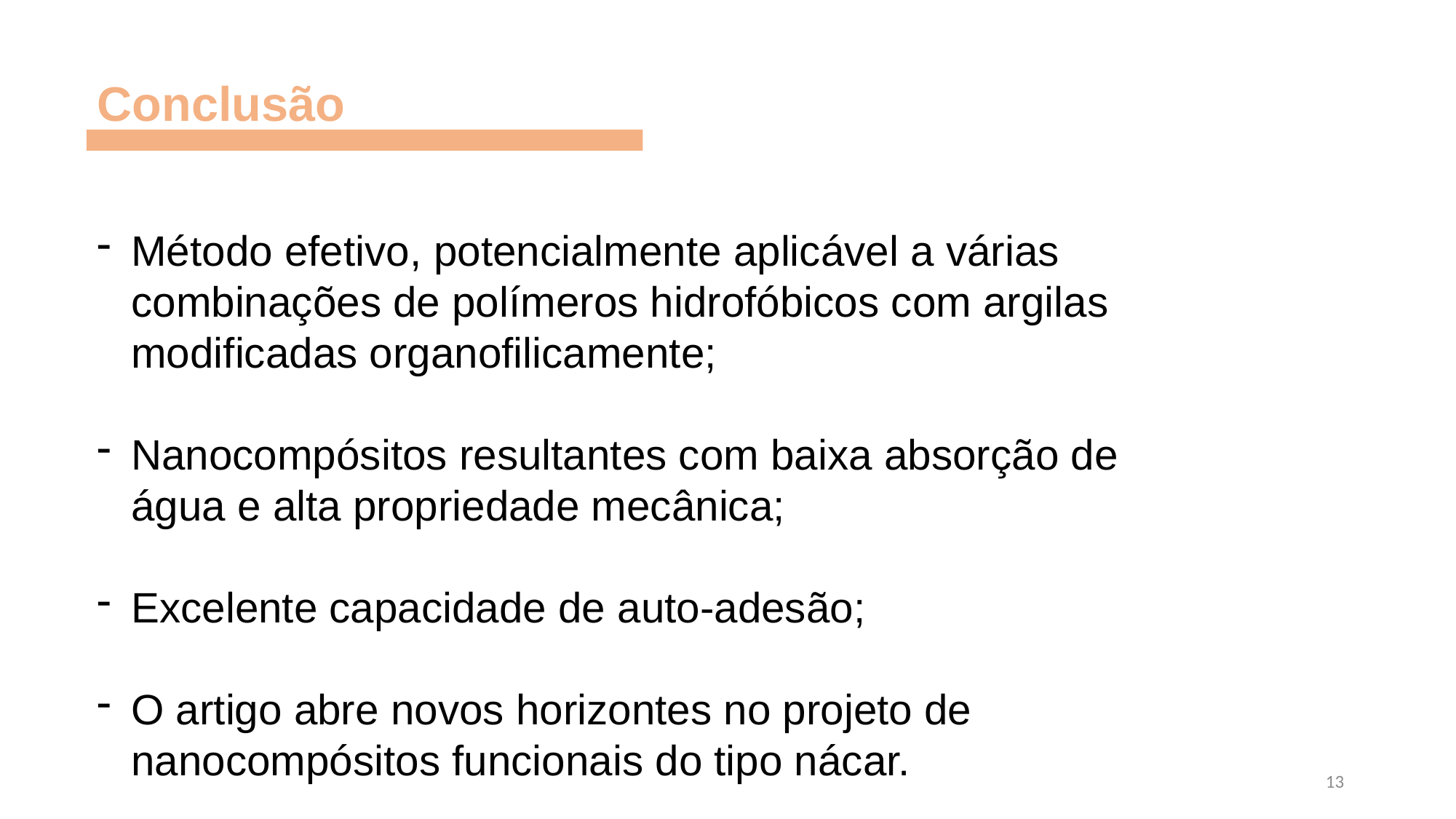

Conclusão

Método efetivo, potencialmente aplicável a várias combinações de polímeros hidrofóbicos com argilas modificadas organofilicamente;

Nanocompósitos resultantes com baixa absorção de água e alta propriedade mecânica;

Excelente capacidade de auto-adesão;

O artigo abre novos horizontes no projeto de nanocompósitos funcionais do tipo nácar.
13